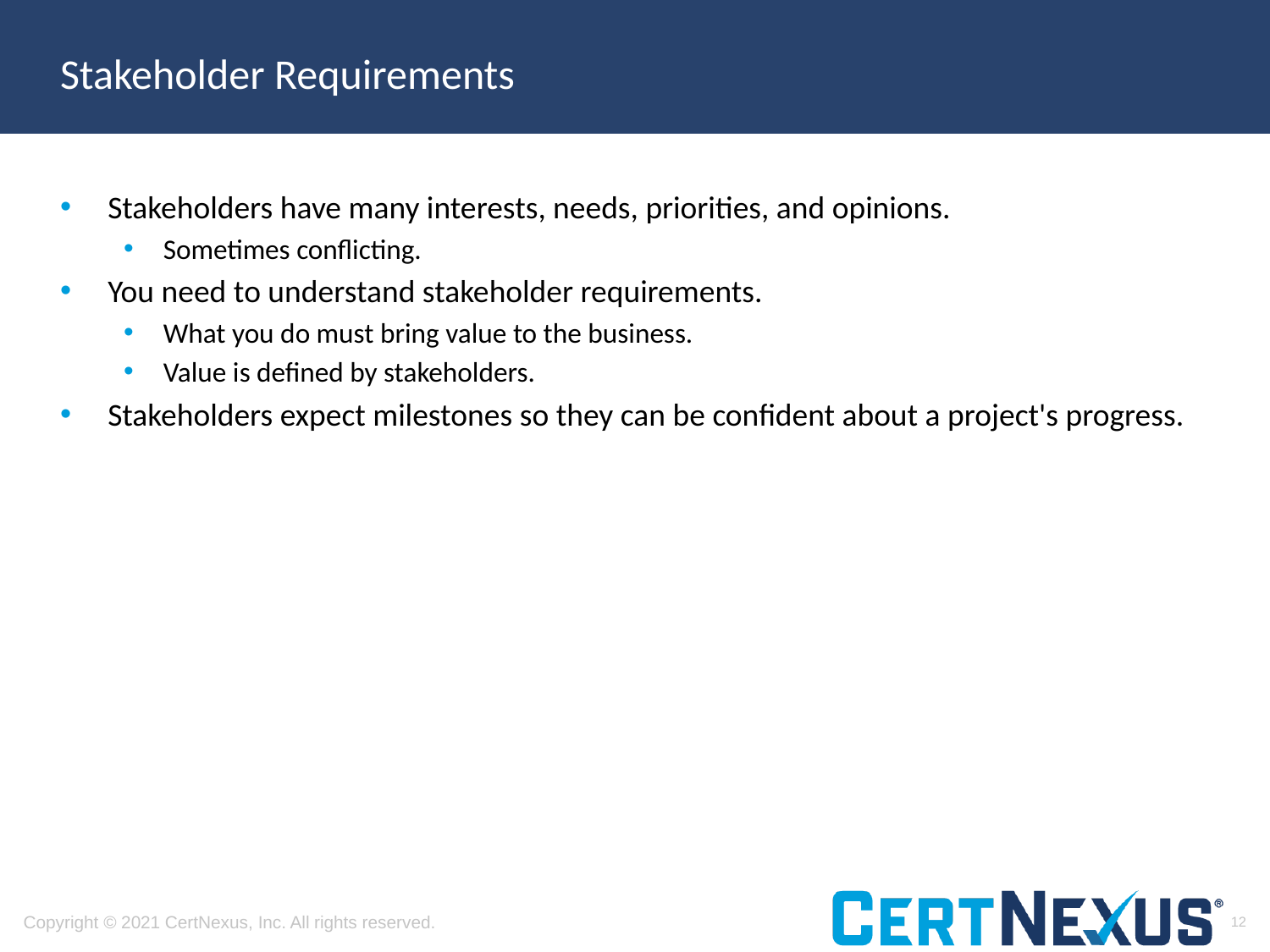

# Stakeholder Requirements
Stakeholders have many interests, needs, priorities, and opinions.
Sometimes conflicting.
You need to understand stakeholder requirements.
What you do must bring value to the business.
Value is defined by stakeholders.
Stakeholders expect milestones so they can be confident about a project's progress.
12